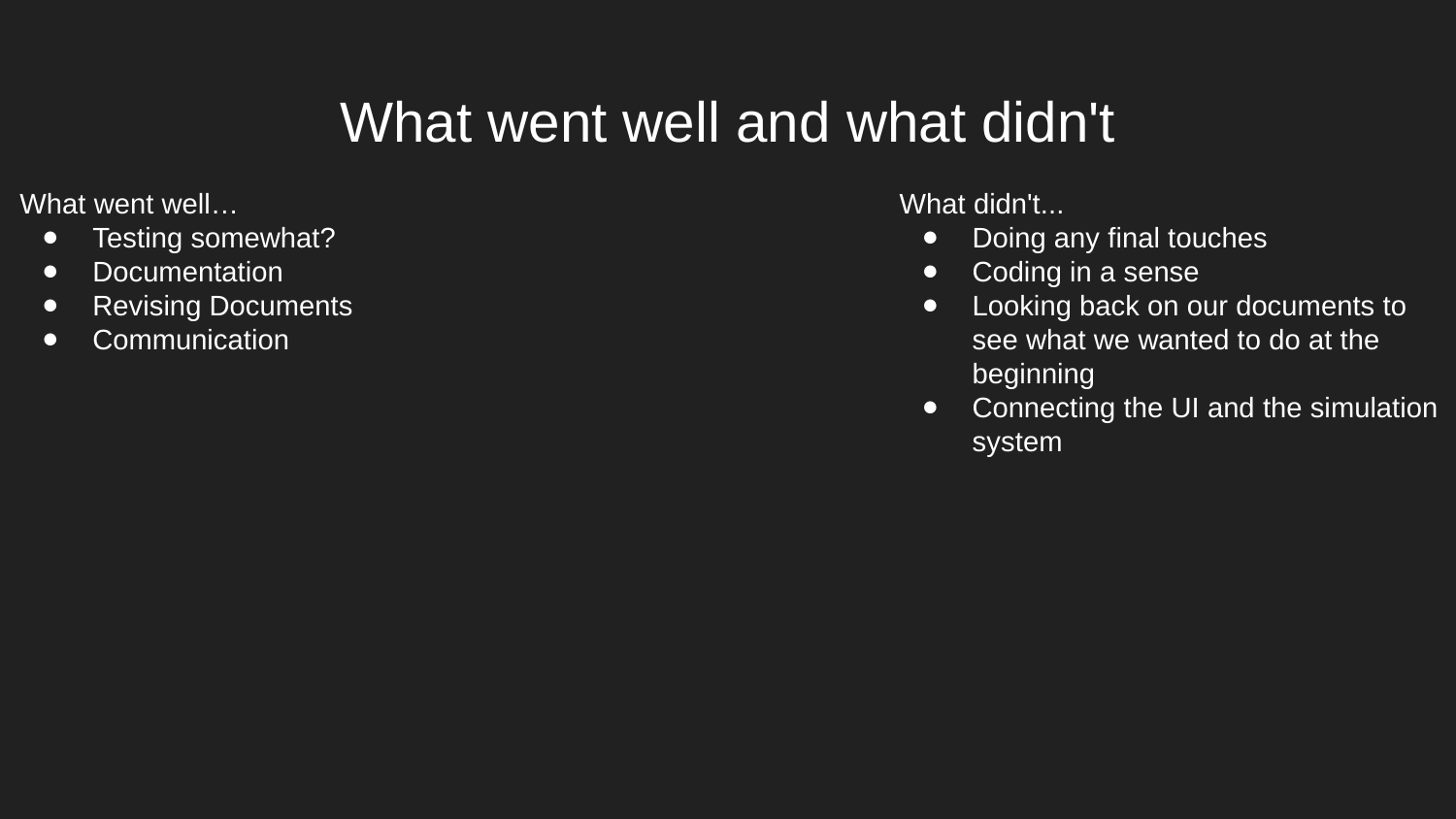

# What went well and what didn't
What went well…
Testing somewhat?
Documentation
Revising Documents
Communication
What didn't...
Doing any final touches
Coding in a sense
Looking back on our documents to see what we wanted to do at the beginning
Connecting the UI and the simulation system